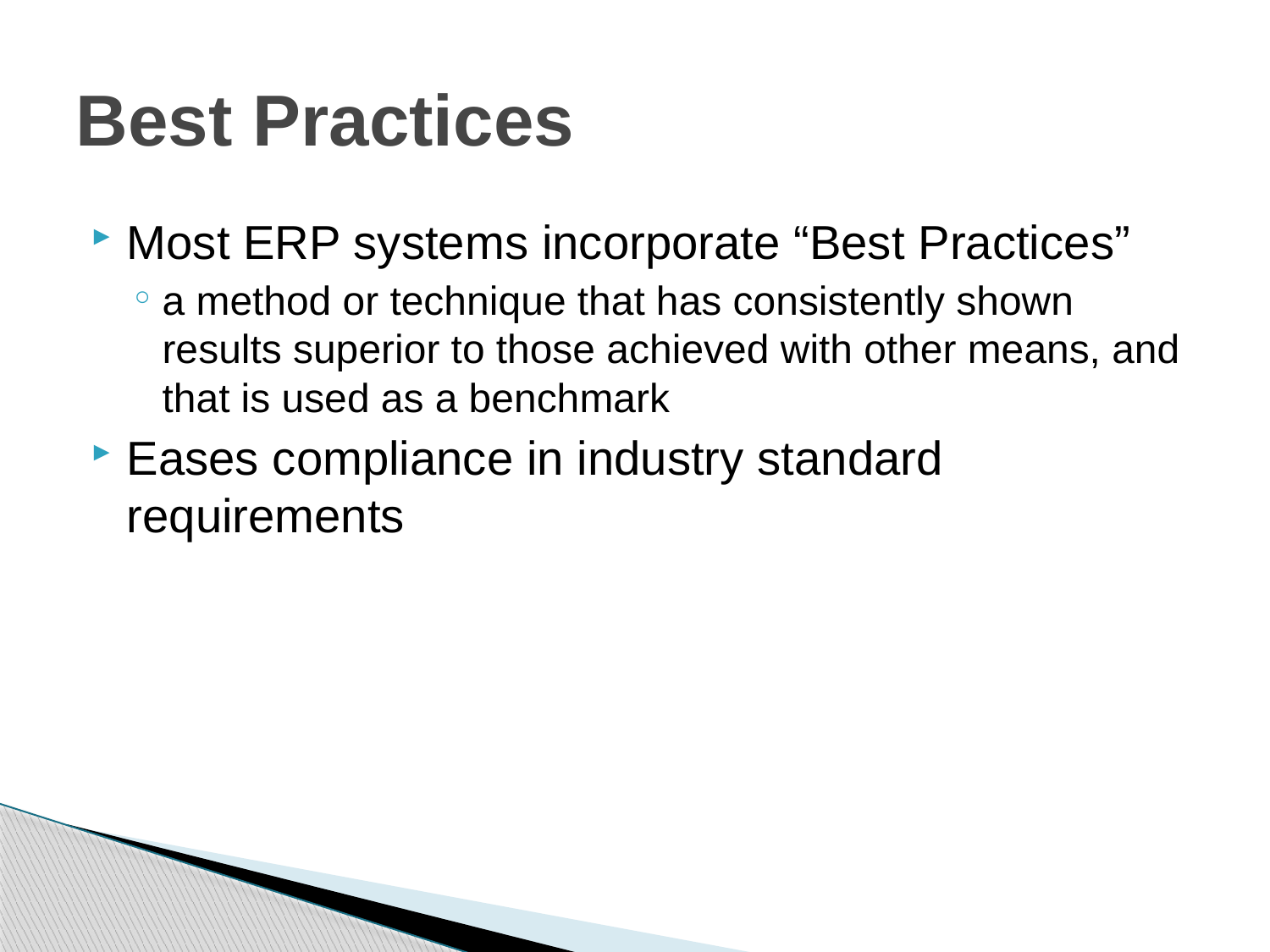

# Best Practices
Most ERP systems incorporate “Best Practices”
a method or technique that has consistently shown results superior to those achieved with other means, and that is used as a benchmark
Eases compliance in industry standard requirements